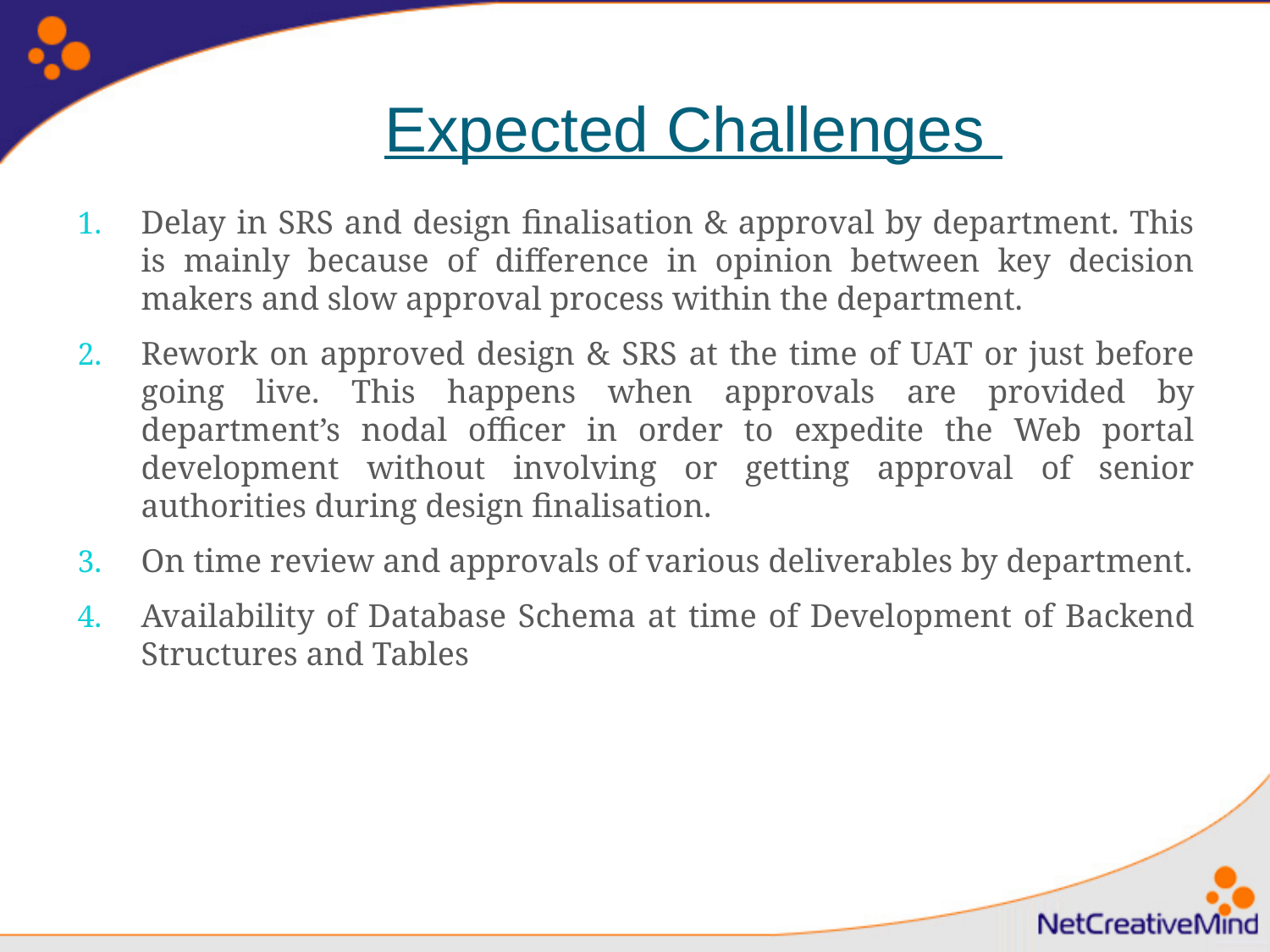

# Expected Challenges
Delay in SRS and design finalisation & approval by department. This is mainly because of difference in opinion between key decision makers and slow approval process within the department.
Rework on approved design & SRS at the time of UAT or just before going live. This happens when approvals are provided by department’s nodal officer in order to expedite the Web portal development without involving or getting approval of senior authorities during design finalisation.
On time review and approvals of various deliverables by department.
Availability of Database Schema at time of Development of Backend Structures and Tables